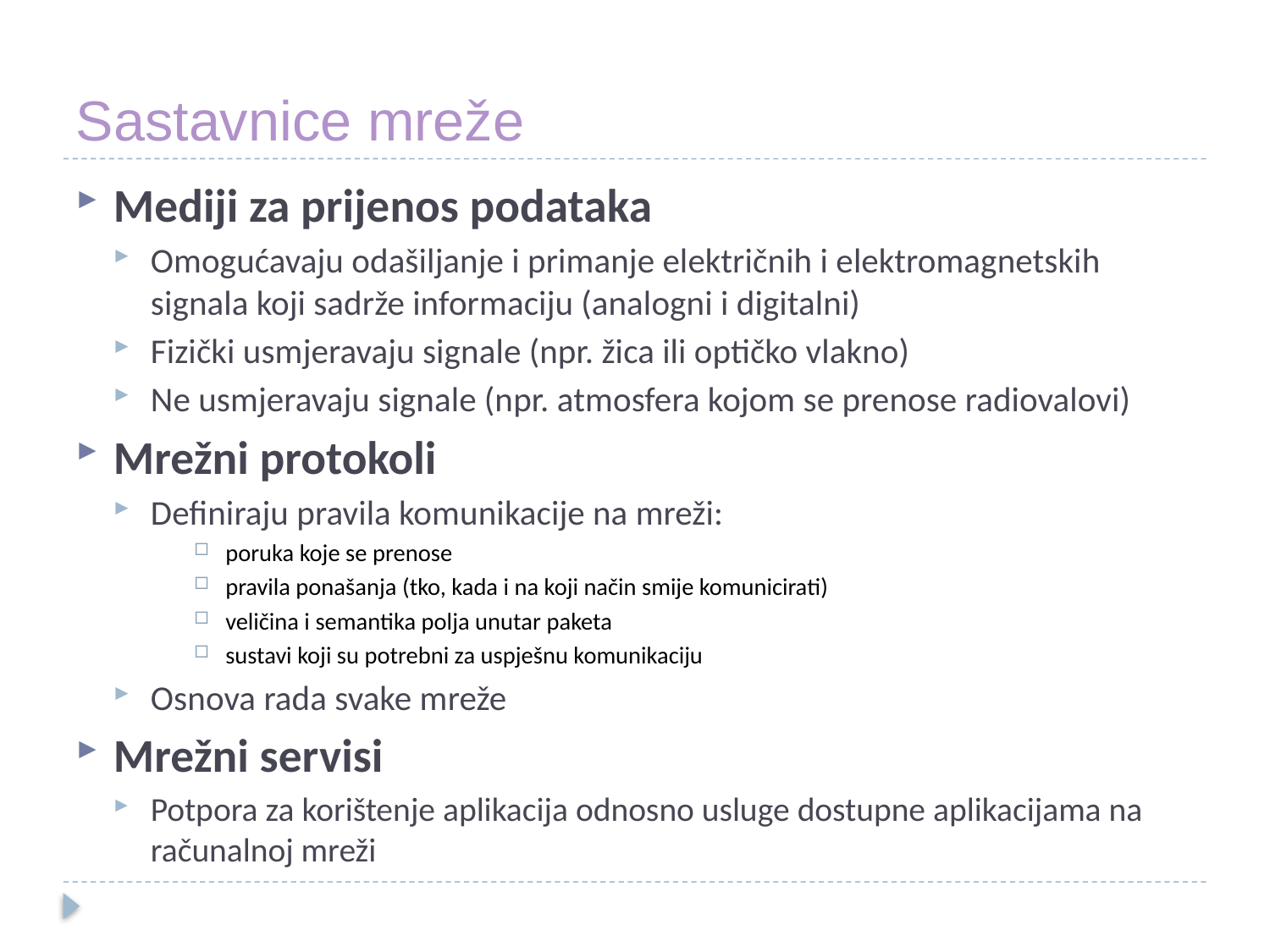

Sastavnice mreže
Mediji za prijenos podataka
Omogućavaju odašiljanje i primanje električnih i elektromagnetskih signala koji sadrže informaciju (analogni i digitalni)
Fizički usmjeravaju signale (npr. žica ili optičko vlakno)
Ne usmjeravaju signale (npr. atmosfera kojom se prenose radiovalovi)
Mrežni protokoli
Definiraju pravila komunikacije na mreži:
poruka koje se prenose
pravila ponašanja (tko, kada i na koji način smije komunicirati)
veličina i semantika polja unutar paketa
sustavi koji su potrebni za uspješnu komunikaciju
Osnova rada svake mreže
Mrežni servisi
Potpora za korištenje aplikacija odnosno usluge dostupne aplikacijama na računalnoj mreži